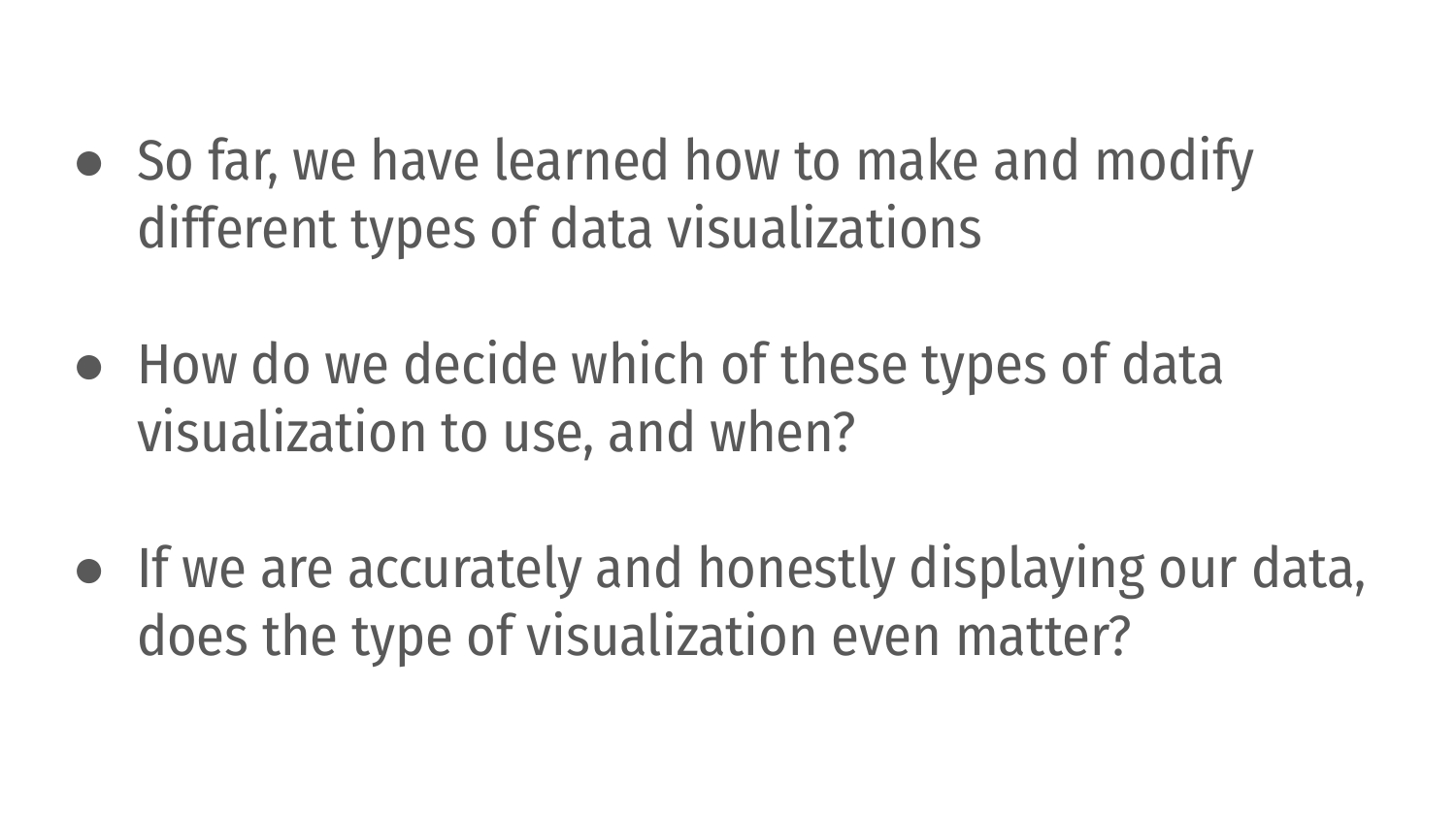

# So far, we have learned how to make and modify different types of data visualizations
How do we decide which of these types of data visualization to use, and when?

If we are accurately and honestly displaying our data, does the type of visualization even matter?